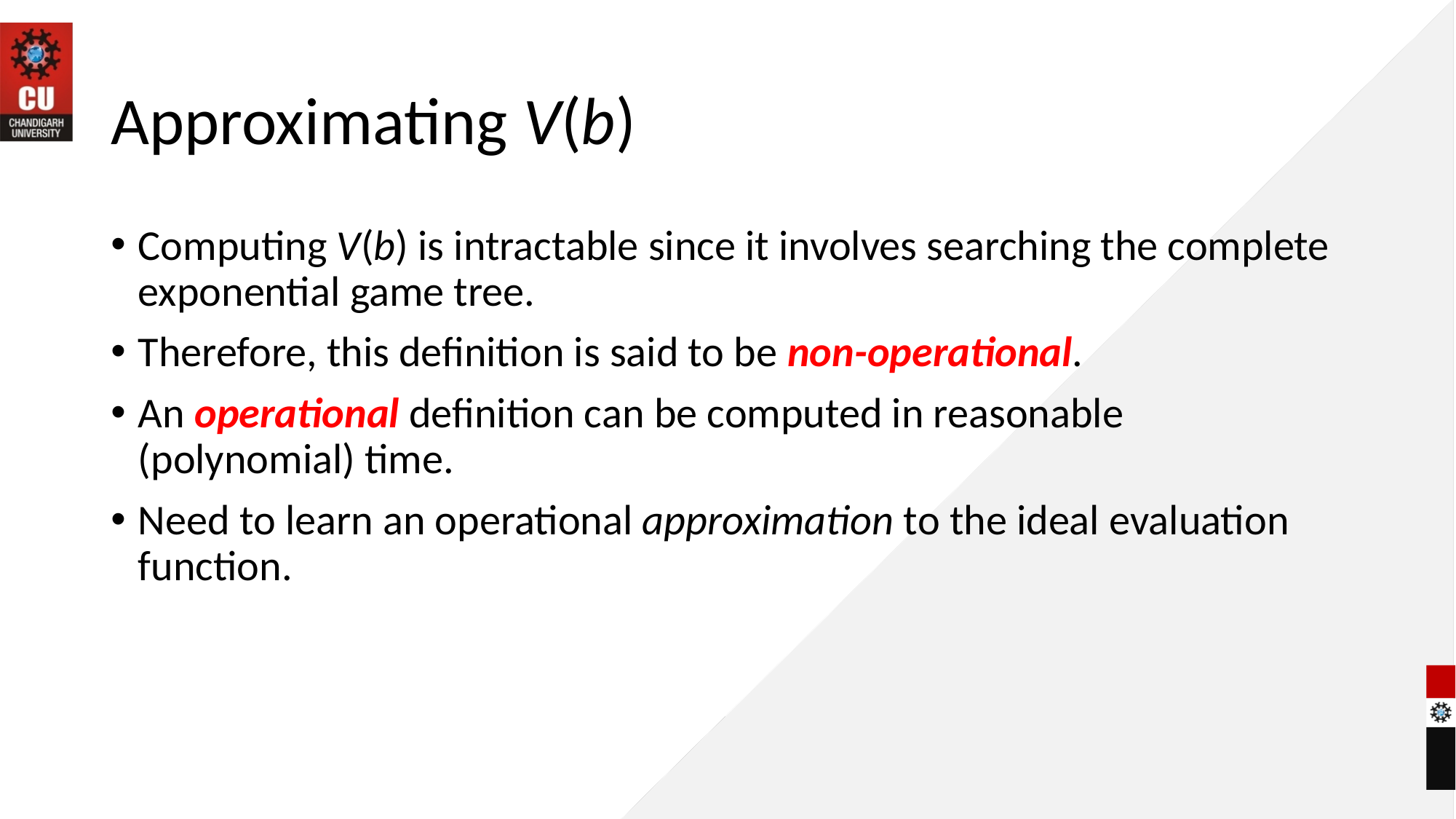

# Approximating V(b)
Computing V(b) is intractable since it involves searching the complete exponential game tree.
Therefore, this definition is said to be non-operational.
An operational definition can be computed in reasonable (polynomial) time.
Need to learn an operational approximation to the ideal evaluation function.